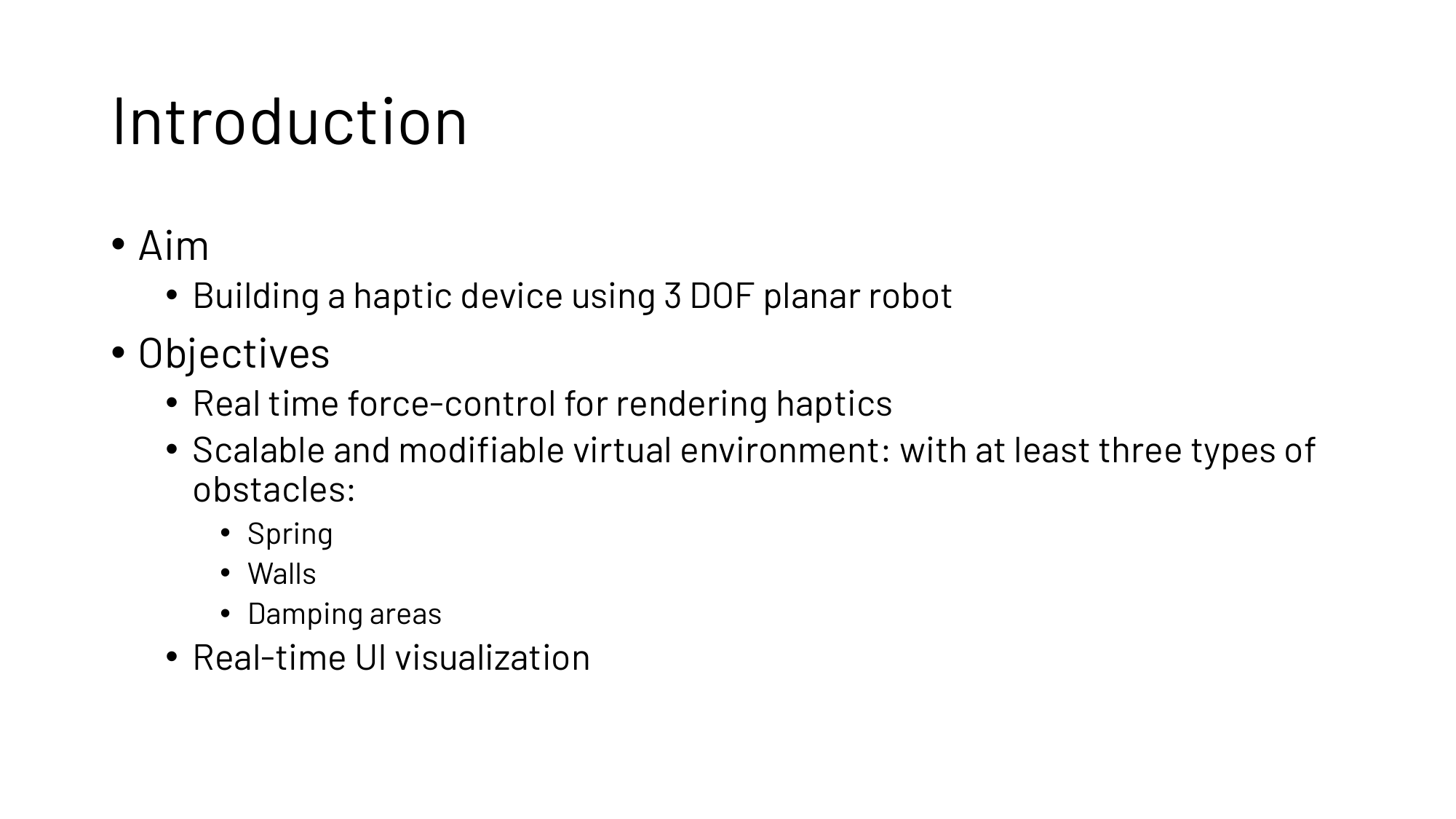

# Introduction
Aim
Building a haptic device using 3 DOF planar robot
Objectives
Real time force-control for rendering haptics
Scalable and modifiable virtual environment: with at least three types of obstacles:
Spring
Walls
Damping areas
Real-time UI visualization